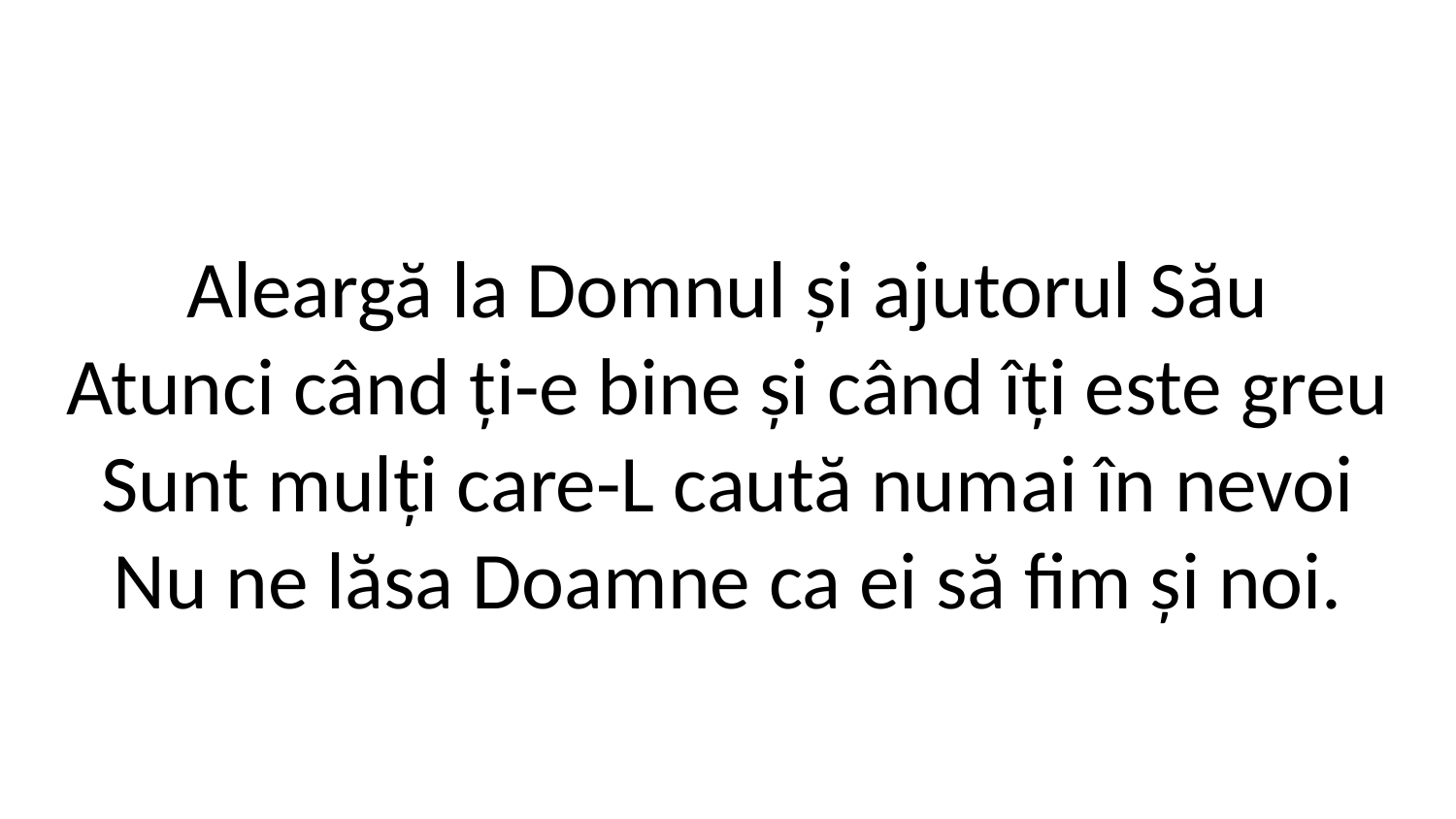

Aleargă la Domnul și ajutorul Său
Atunci când ți-e bine și când îți este greu
Sunt mulți care-L caută numai în nevoi
Nu ne lăsa Doamne ca ei să fim și noi.